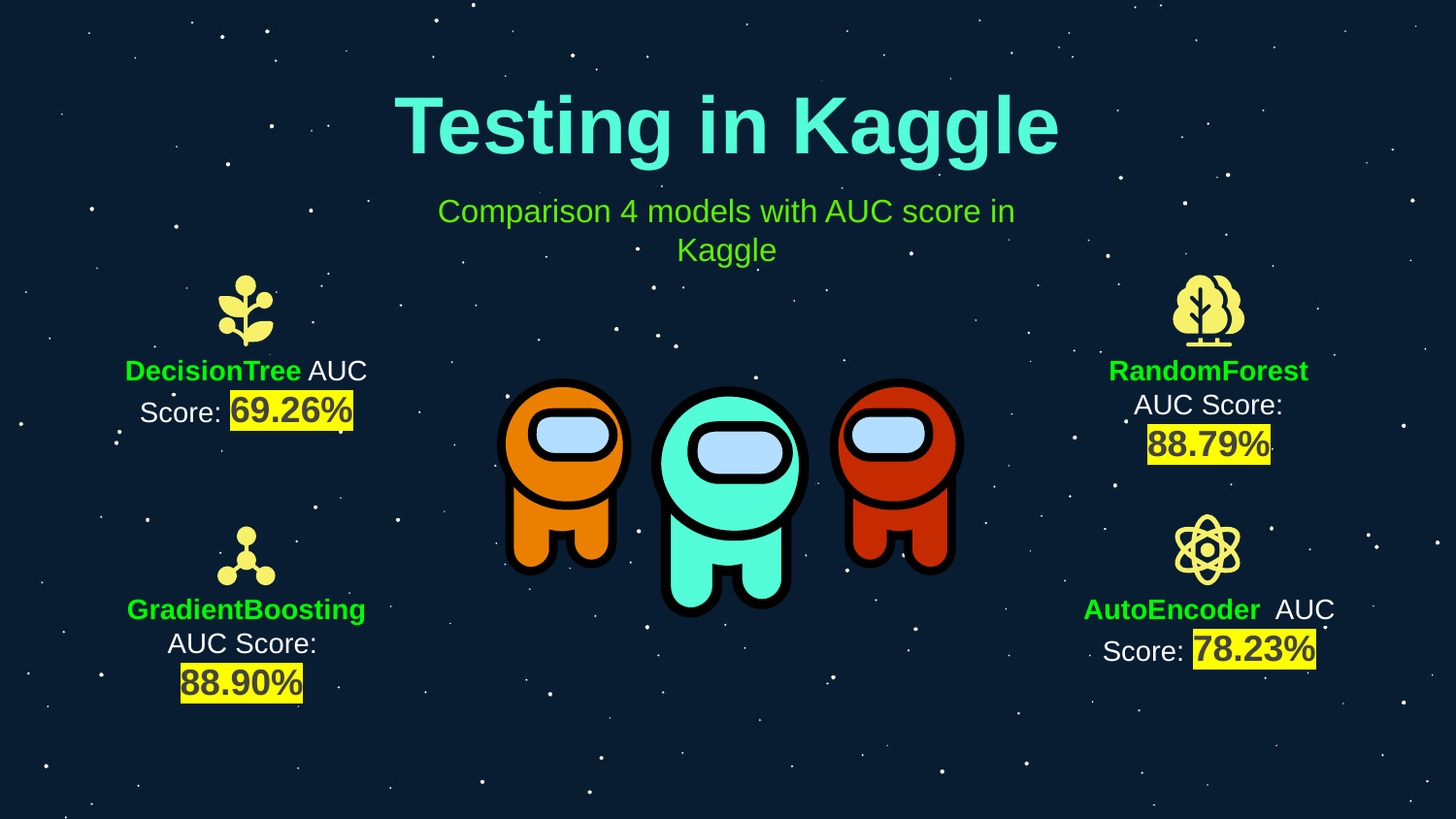

# Testing in Kaggle
Comparison 4 models with AUC score in Kaggle

DecisionTree AUC Score: 69.26%
RandomForest AUC Score: 88.79%

GradientBoosting
AUC Score:
88.90%
AutoEncoder  AUC Score: 78.23%